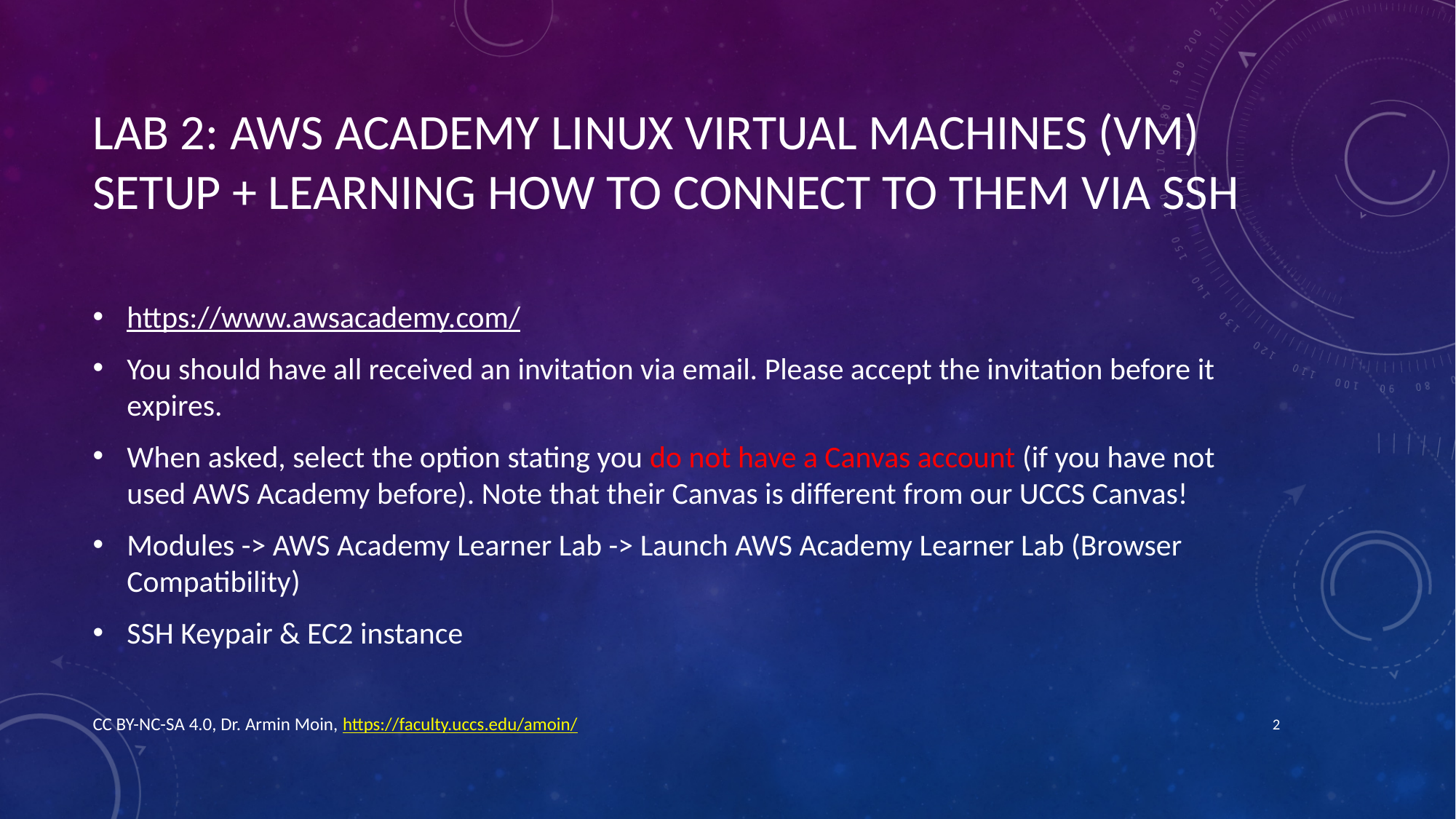

# Lab 2: AWS Academy Linux Virtual Machines (VM) setup + learning how to connect to them via SSH
https://www.awsacademy.com/
You should have all received an invitation via email. Please accept the invitation before it expires.
When asked, select the option stating you do not have a Canvas account (if you have not used AWS Academy before). Note that their Canvas is different from our UCCS Canvas!
Modules -> AWS Academy Learner Lab -> Launch AWS Academy Learner Lab (Browser Compatibility)
SSH Keypair & EC2 instance
CC BY-NC-SA 4.0, Dr. Armin Moin, https://faculty.uccs.edu/amoin/
2